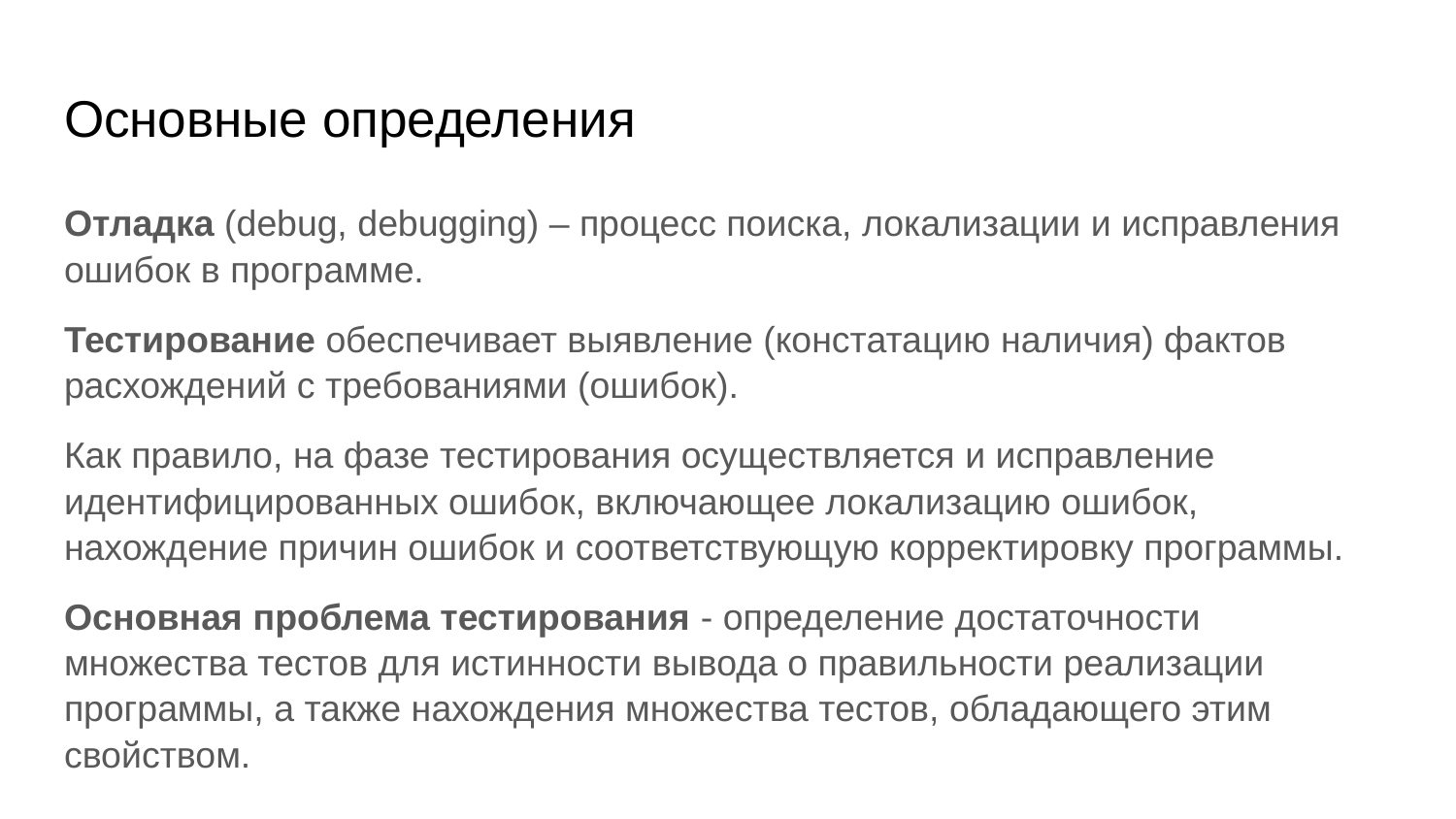

# Основные определения
Отладка (debug, debugging) – процесс поиска, локализации и исправления ошибок в программе.
Тестирование обеспечивает выявление (констатацию наличия) фактов расхождений с требованиями (ошибок).
Как правило, на фазе тестирования осуществляется и исправление идентифицированных ошибок, включающее локализацию ошибок, нахождение причин ошибок и соответствующую корректировку программы.
Основная проблема тестирования - определение достаточности множества тестов для истинности вывода о правильности реализации программы, а также нахождения множества тестов, обладающего этим свойством.